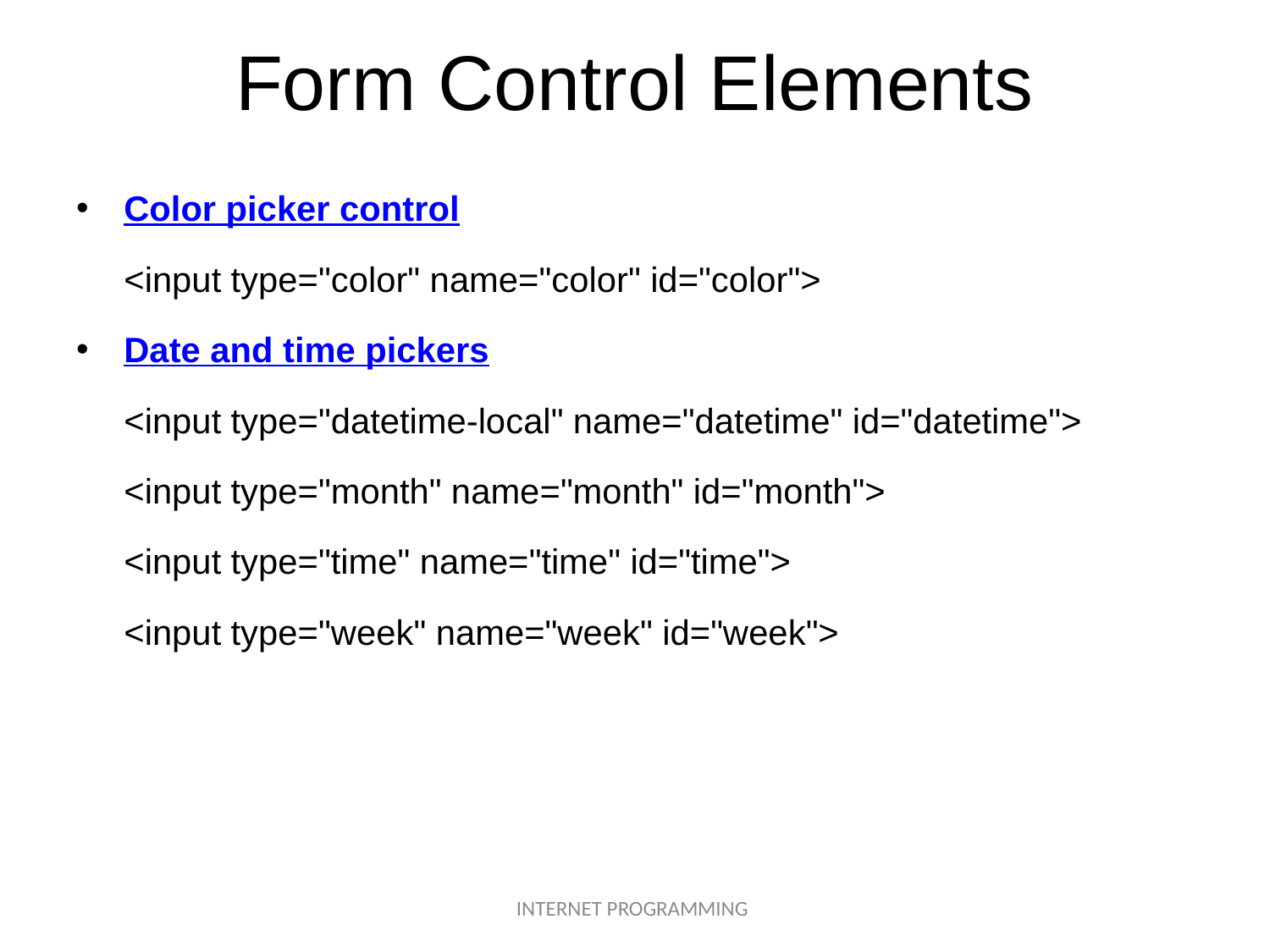

# Form Control Elements
Color picker control
	<input type="color" name="color" id="color">
Date and time pickers
	<input type="datetime-local" name="datetime" id="datetime">
	<input type="month" name="month" id="month">
	<input type="time" name="time" id="time">
	<input type="week" name="week" id="week">

INTERNET PROGRAMMING